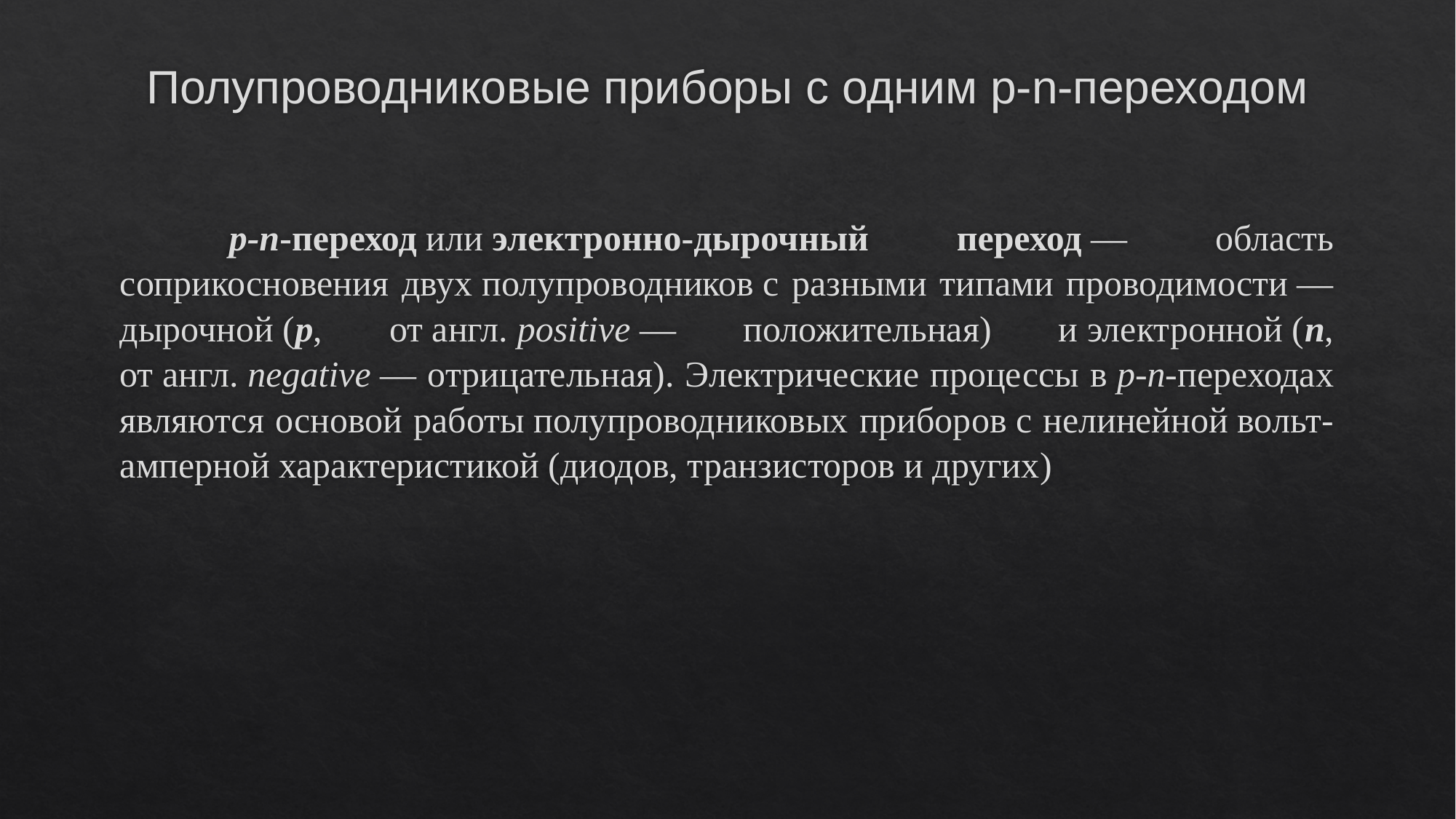

# Полупроводниковые приборы с одним p-n-переходом
	p-n-переход или электронно-дырочный переход — область соприкосновения двух полупроводников с разными типами проводимости —дырочной (p, от англ. positive — положительная) и электронной (n, от англ. negative — отрицательная). Электрические процессы в p-n-переходах являются основой работы полупроводниковых приборов с нелинейной вольт-амперной характеристикой (диодов, транзисторов и других)